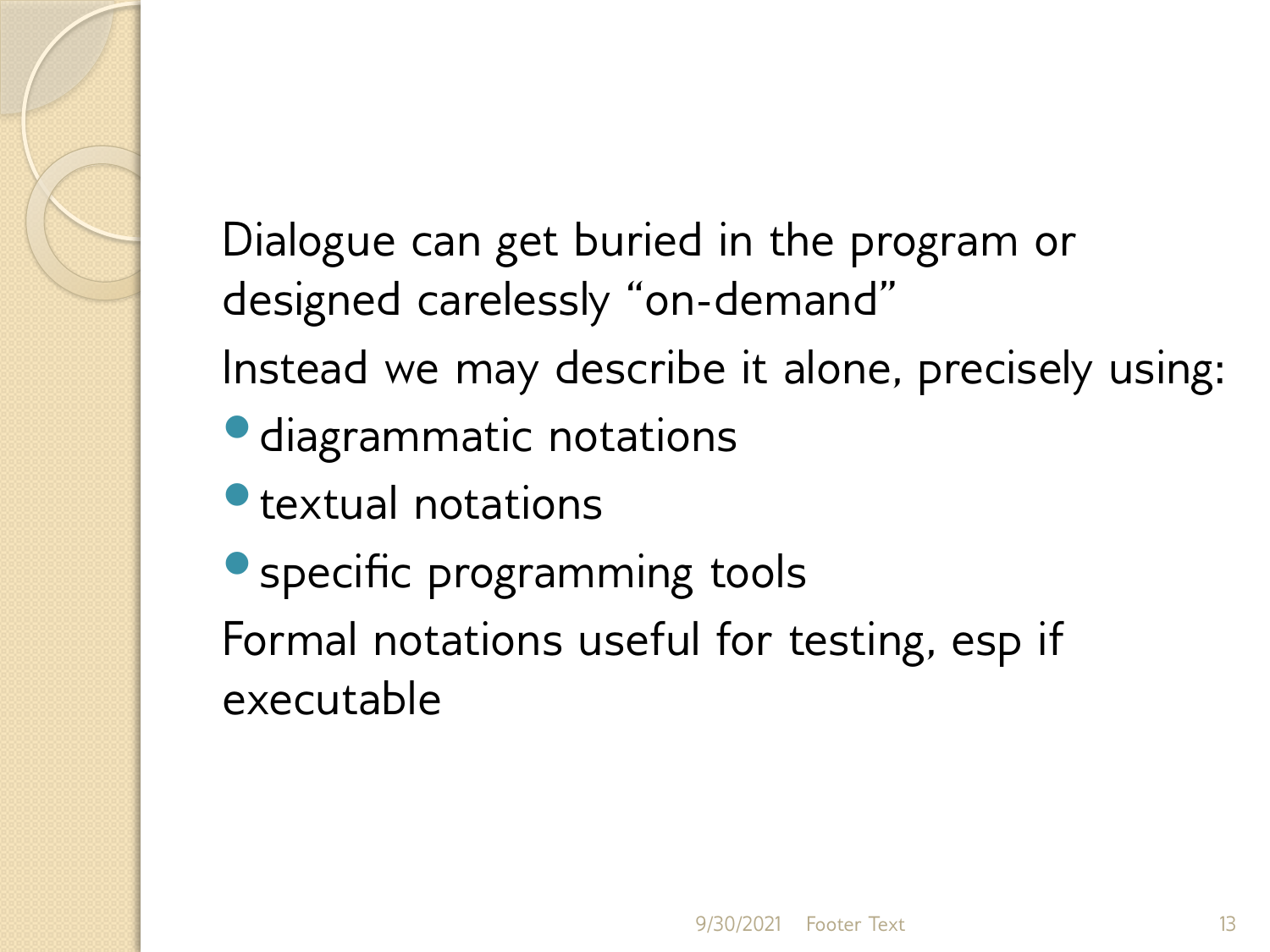

#
Dialogue can get buried in the program or designed carelessly “on-demand”
Instead we may describe it alone, precisely using:
diagrammatic notations
textual notations
specific programming tools
Formal notations useful for testing, esp if executable

9/30/2021
Footer Text
13